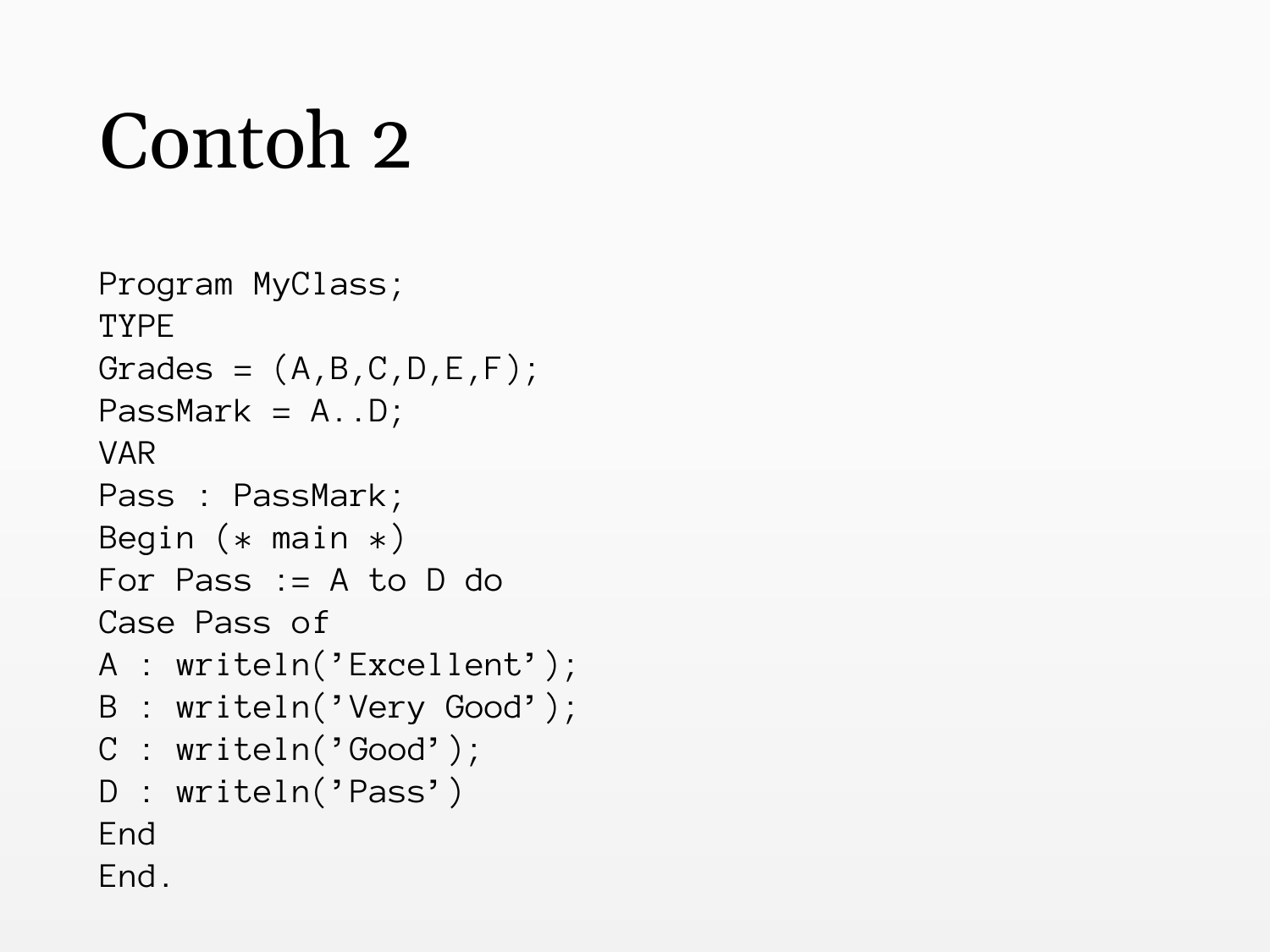

# Contoh 2
Program MyClass;
TYPE
Grades = (A,B,C,D,E,F);
PassMark = A..D;
VAR
Pass : PassMark;
Begin (* main *)
For Pass := A to D do
Case Pass of
A : writeln(’Excellent’);
B : writeln(’Very Good’);
C : writeln(’Good’);
D : writeln(’Pass’)
End
End.